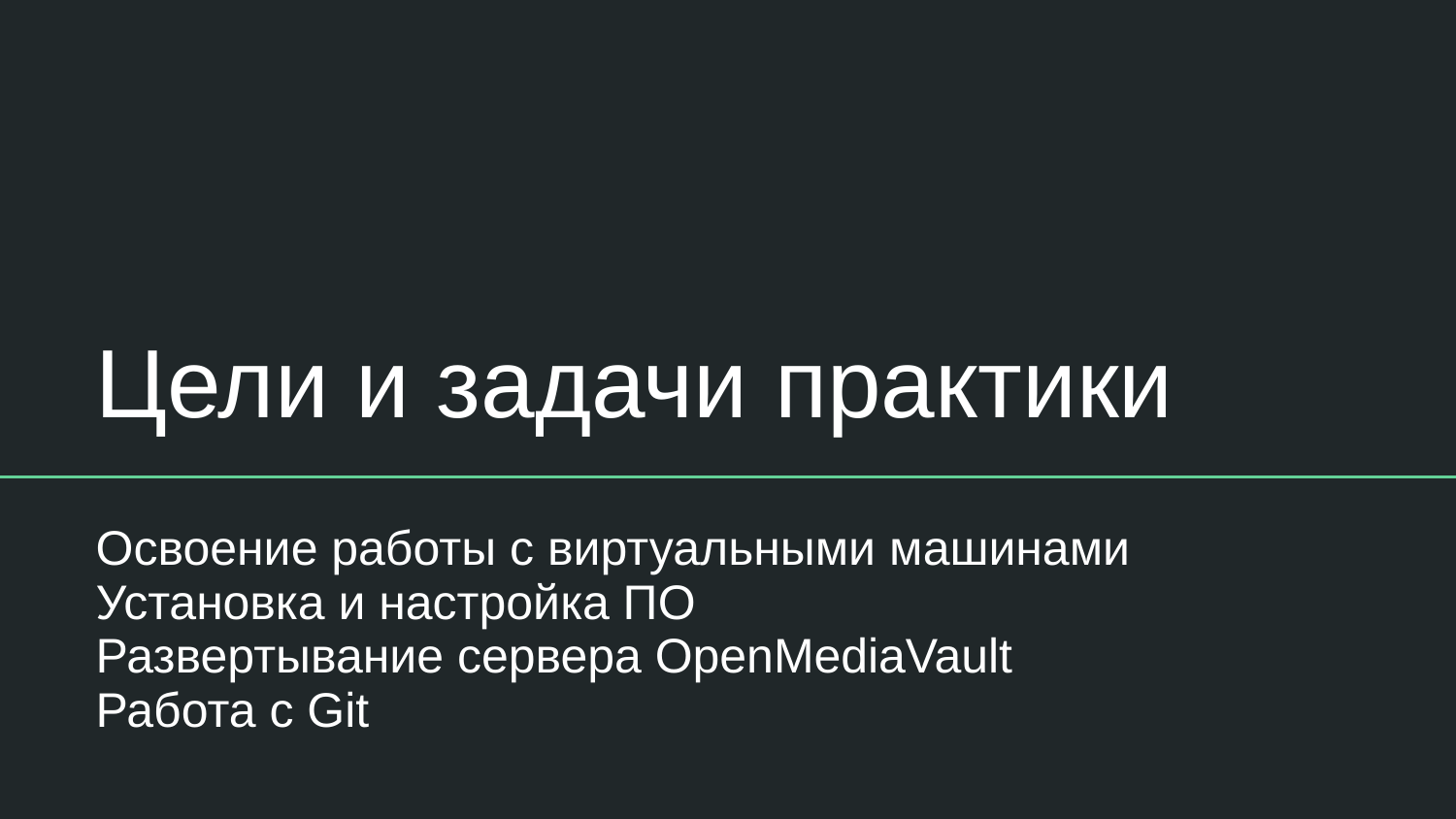

# Цели и задачи практики
Освоение работы с виртуальными машинами
Установка и настройка ПО
Развертывание сервера OpenMediaVault
Работа с Git